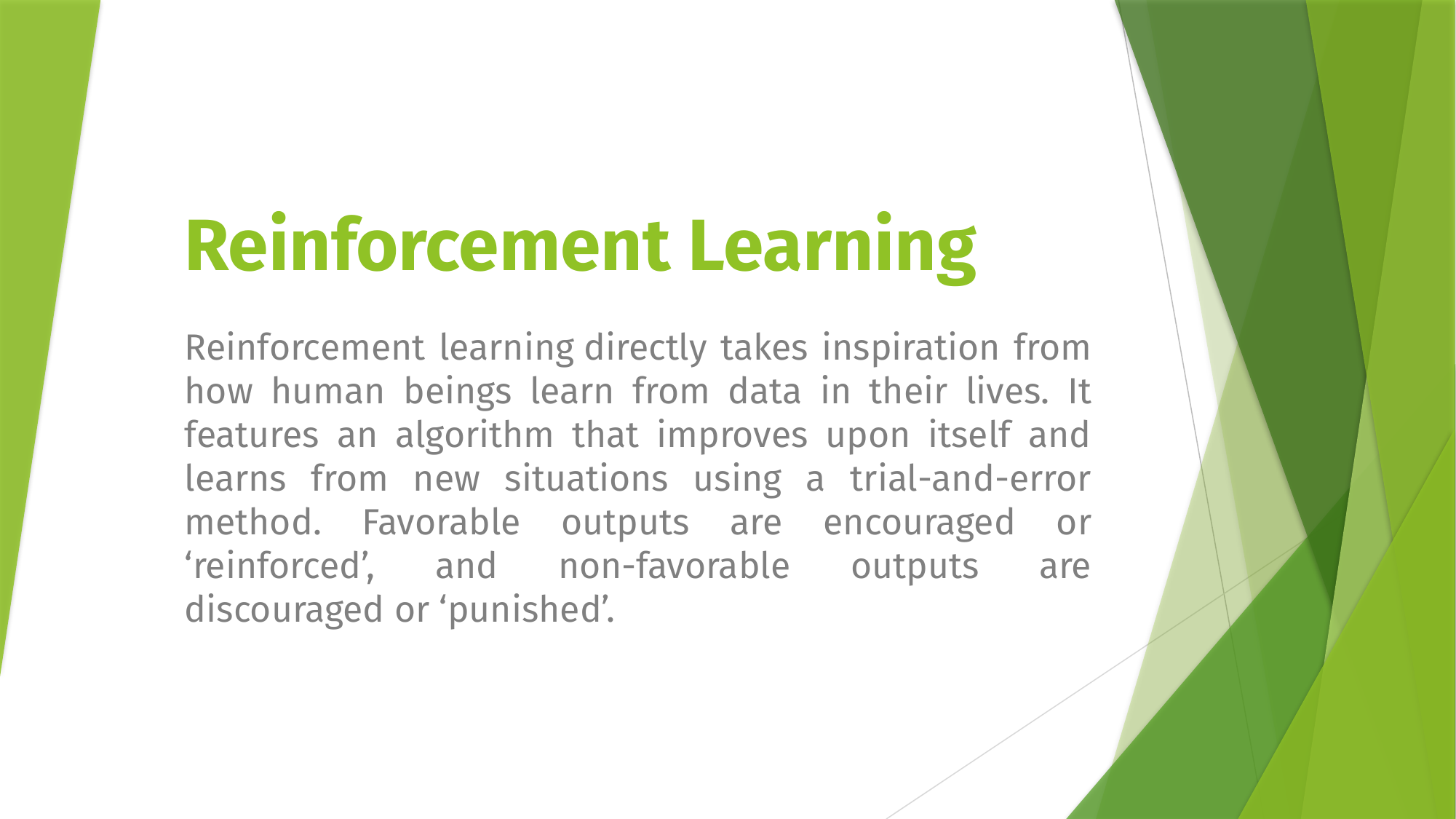

# Reinforcement Learning
Reinforcement learning directly takes inspiration from how human beings learn from data in their lives. It features an algorithm that improves upon itself and learns from new situations using a trial-and-error method. Favorable outputs are encouraged or ‘reinforced’, and non-favorable outputs are discouraged or ‘punished’.